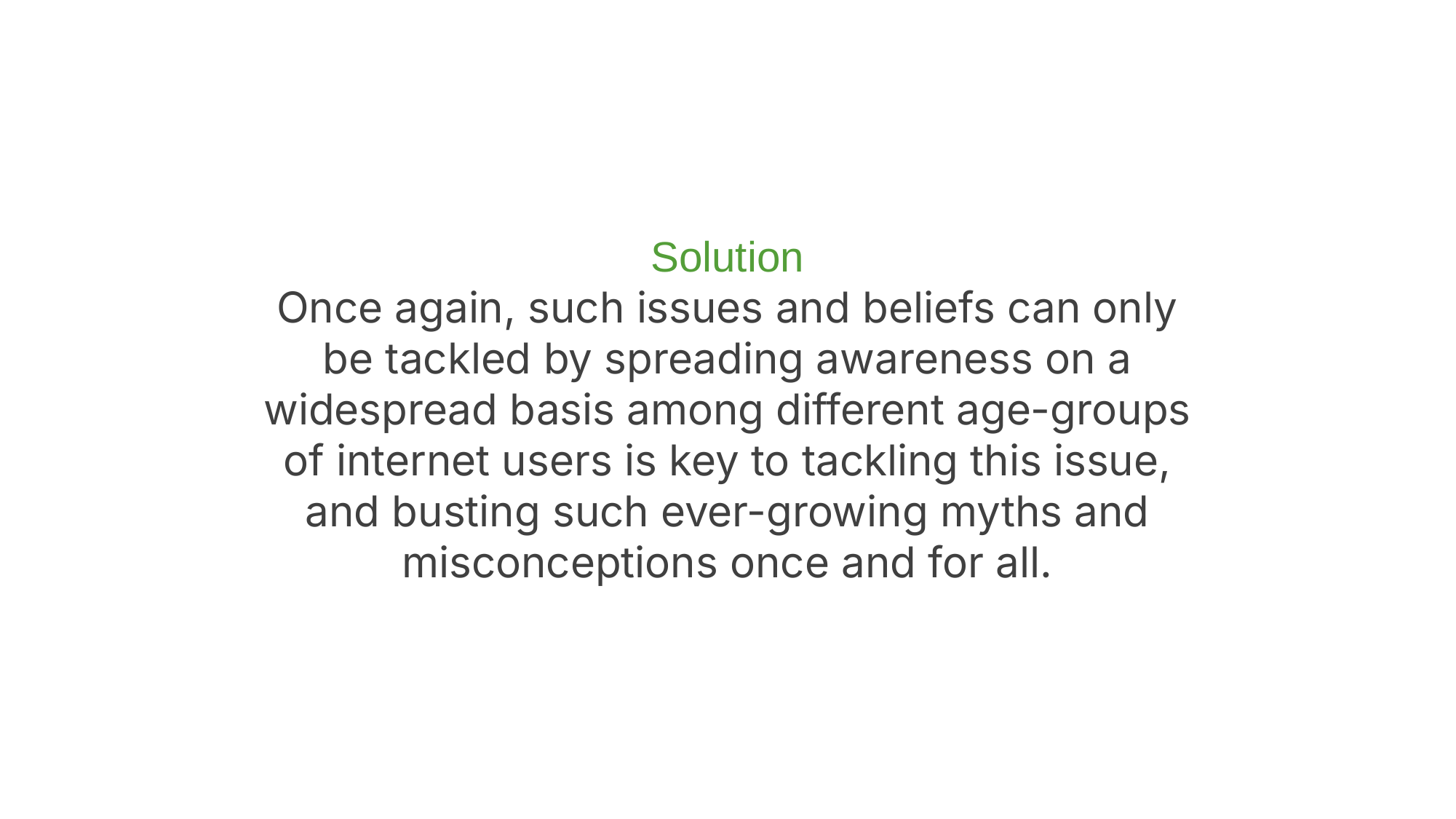

Solution
Once again, such issues and beliefs can only be tackled by spreading awareness on a widespread basis among different age-groups of internet users is key to tackling this issue, and busting such ever-growing myths and misconceptions once and for all.